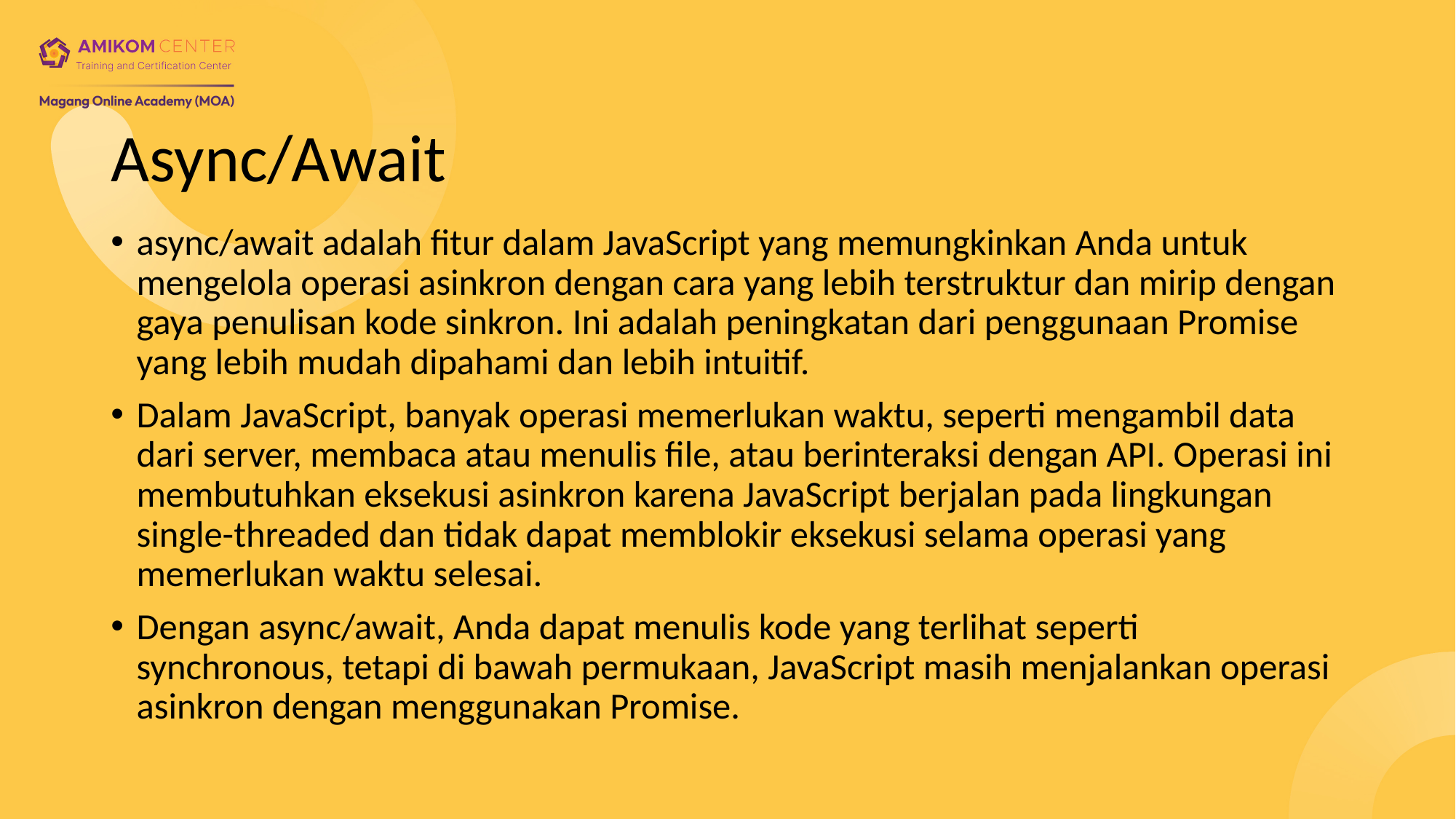

# Async/Await
async/await adalah fitur dalam JavaScript yang memungkinkan Anda untuk mengelola operasi asinkron dengan cara yang lebih terstruktur dan mirip dengan gaya penulisan kode sinkron. Ini adalah peningkatan dari penggunaan Promise yang lebih mudah dipahami dan lebih intuitif.
Dalam JavaScript, banyak operasi memerlukan waktu, seperti mengambil data dari server, membaca atau menulis file, atau berinteraksi dengan API. Operasi ini membutuhkan eksekusi asinkron karena JavaScript berjalan pada lingkungan single-threaded dan tidak dapat memblokir eksekusi selama operasi yang memerlukan waktu selesai.
Dengan async/await, Anda dapat menulis kode yang terlihat seperti synchronous, tetapi di bawah permukaan, JavaScript masih menjalankan operasi asinkron dengan menggunakan Promise.